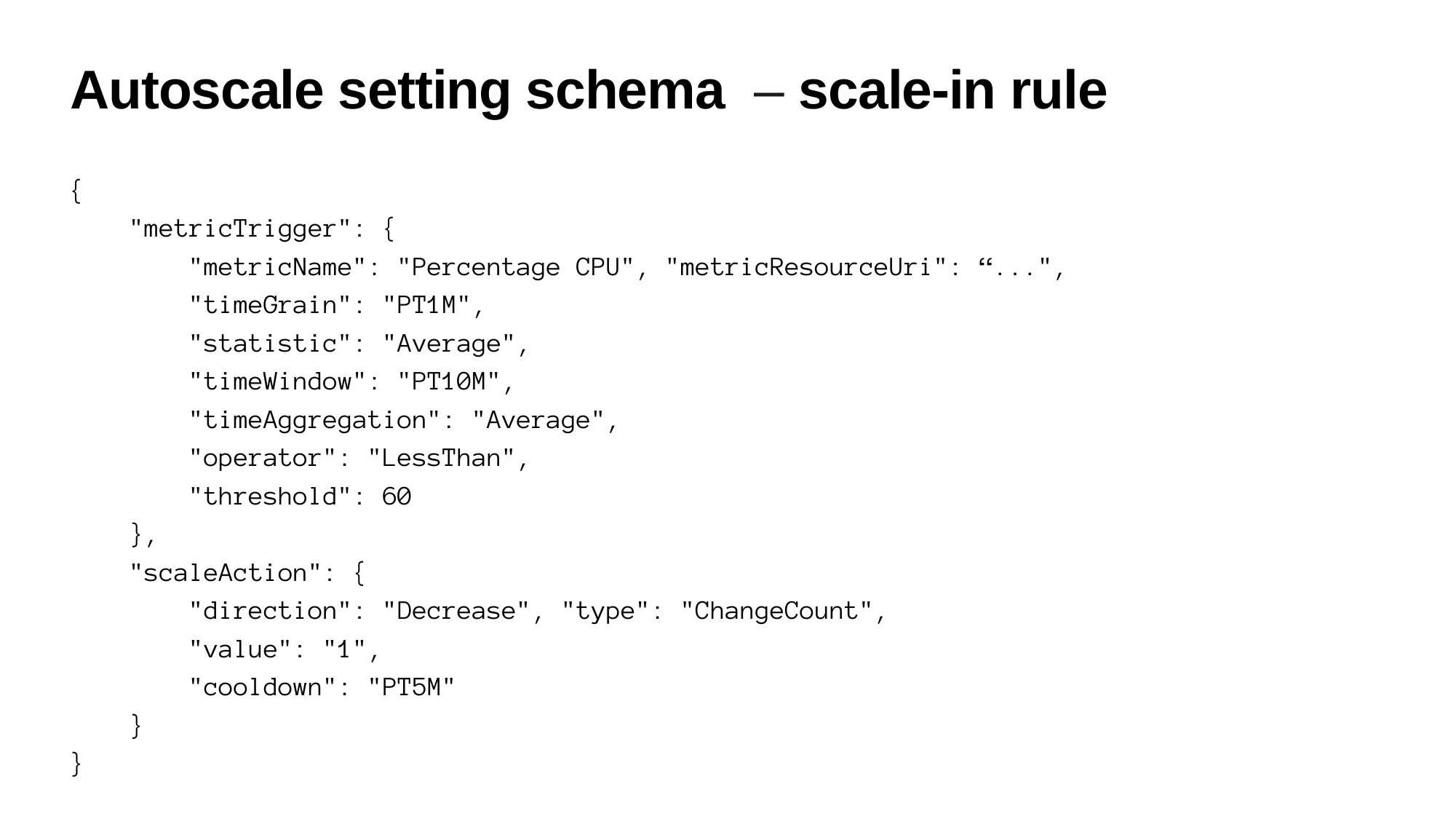

# Autoscale setting schema  – scale-in rule
{
    "metricTrigger": {
        "metricName": "Percentage CPU", "metricResourceUri": “...",
        "timeGrain": "PT1M",
        "statistic": "Average",
        "timeWindow": "PT10M",
        "timeAggregation": "Average",
        "operator": "LessThan",
        "threshold": 60
    },
    "scaleAction": {
        "direction": "Decrease", "type": "ChangeCount",
        "value": "1",
        "cooldown": "PT5M"
    }
}